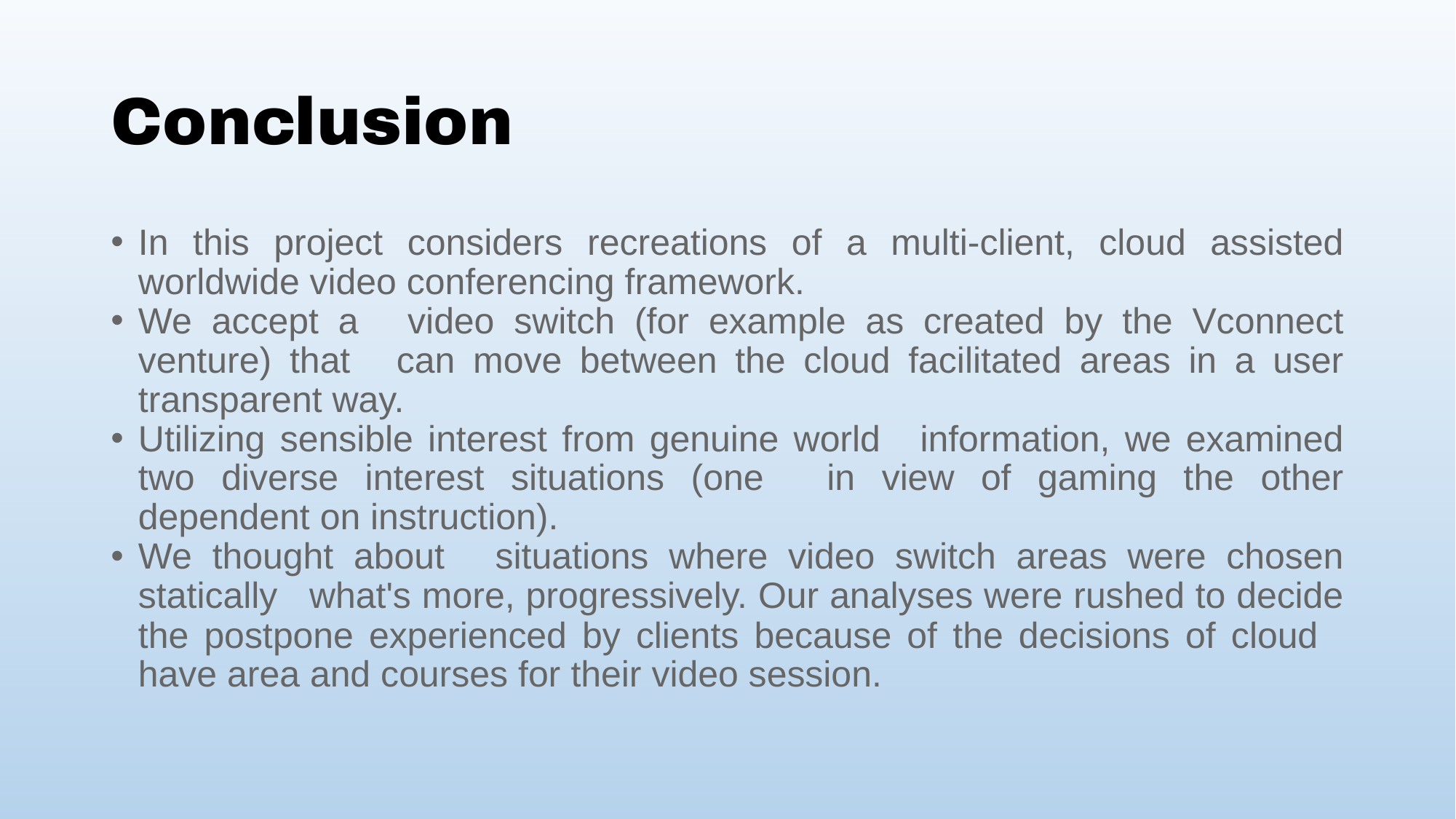

# Conclusion
In this project considers recreations of a multi-client, cloud assisted worldwide video conferencing framework.
We accept a   video switch (for example as created by the Vconnect venture) that   can move between the cloud facilitated areas in a user transparent way.
Utilizing sensible interest from genuine world   information, we examined two diverse interest situations (one   in view of gaming the other dependent on instruction).
We thought about   situations where video switch areas were chosen statically   what's more, progressively. Our analyses were rushed to decide the postpone experienced by clients because of the decisions of cloud   have area and courses for their video session.